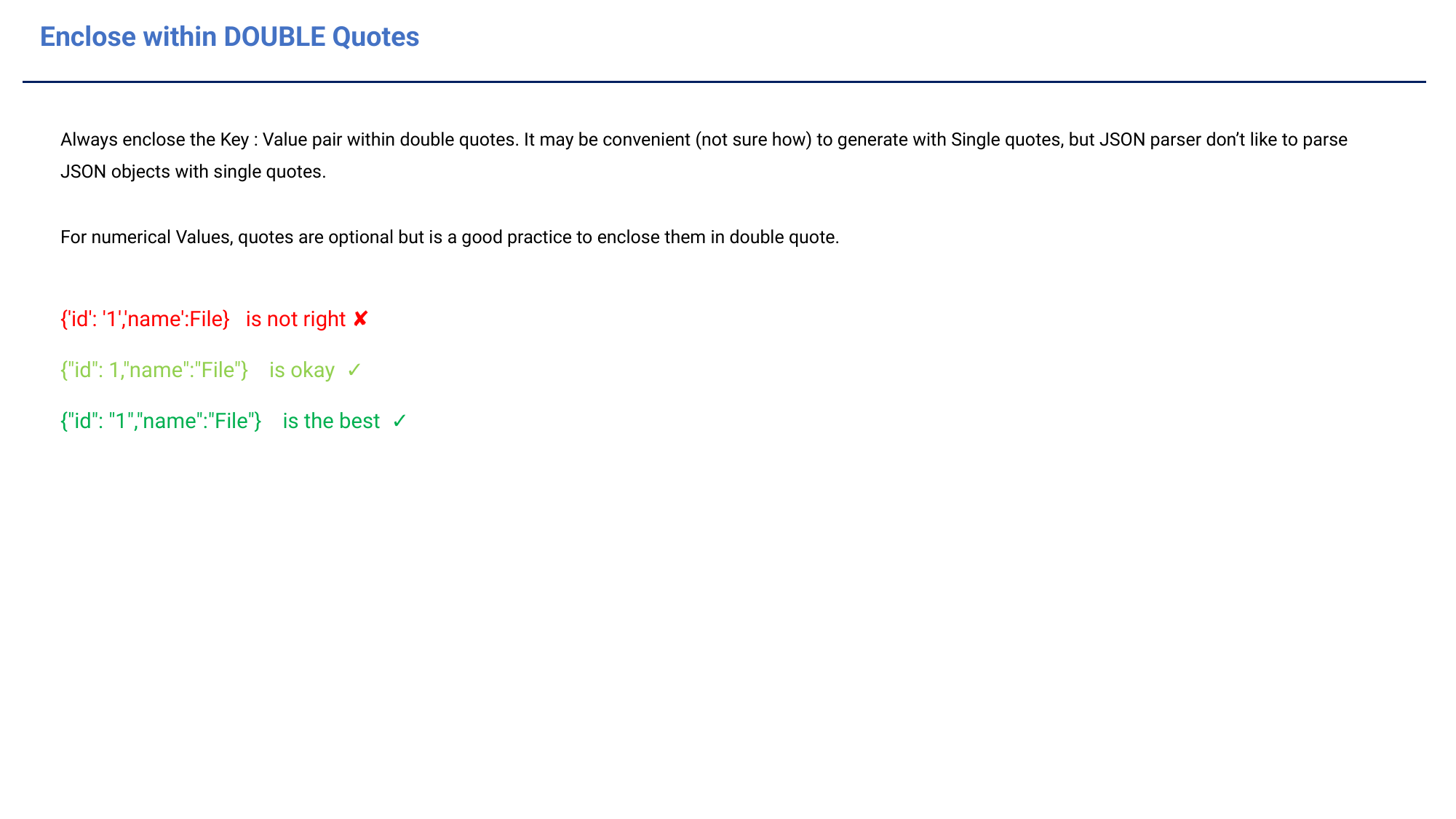

Enclose within DOUBLE Quotes

Always enclose the Key : Value pair within double quotes. It may be convenient (not sure how) to generate with Single quotes, but JSON parser don’t like to parse JSON objects with single quotes.

For numerical Values, quotes are optional but is a good practice to enclose them in double quote.

{'id': '1','name':File}   is not right ✘
{"id": 1,"name":"File"}    is okay  ✓
{"id": "1","name":"File"}    is the best  ✓